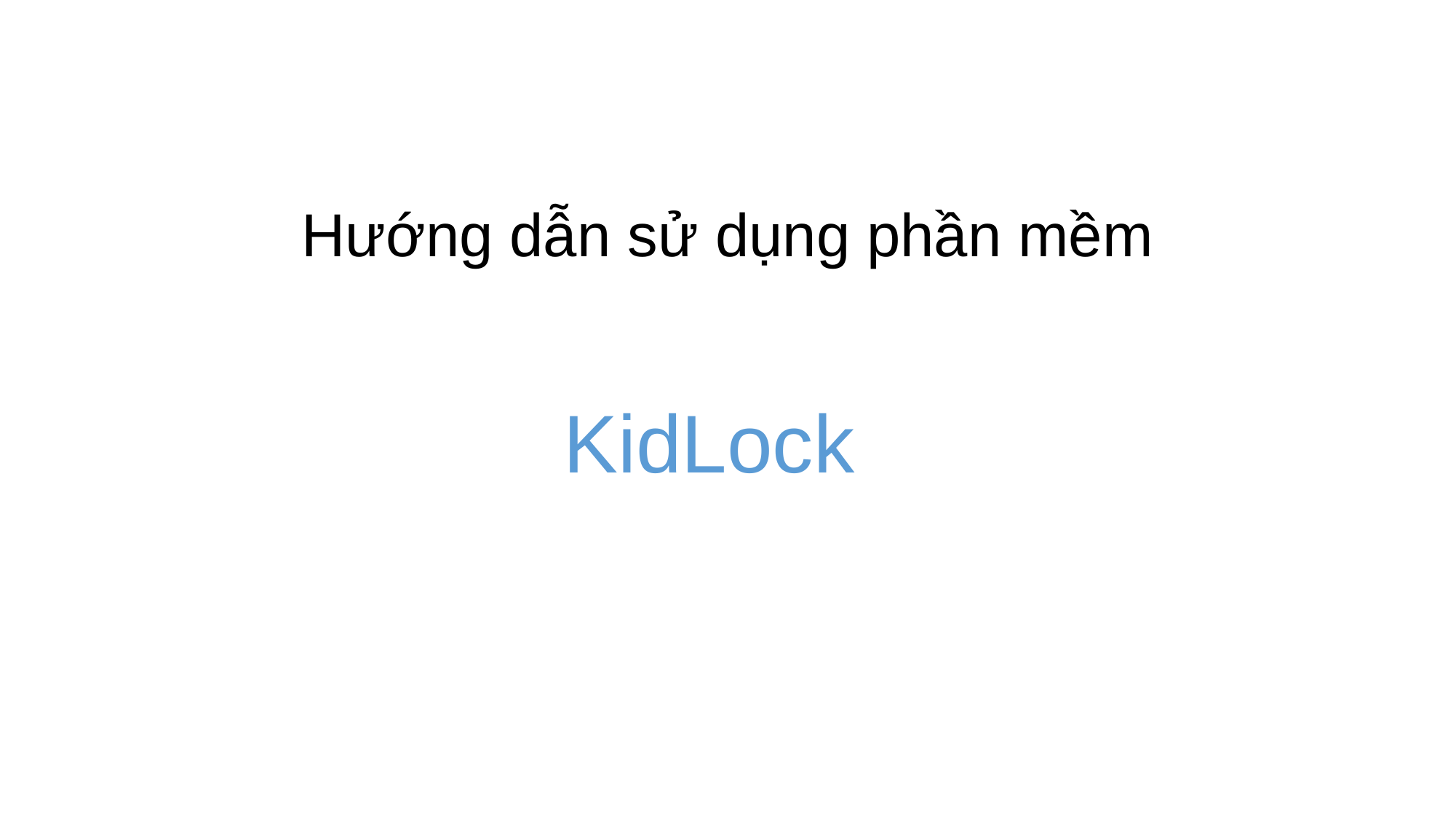

# Hướng dẫn sử dụng phần mềm
KidLock